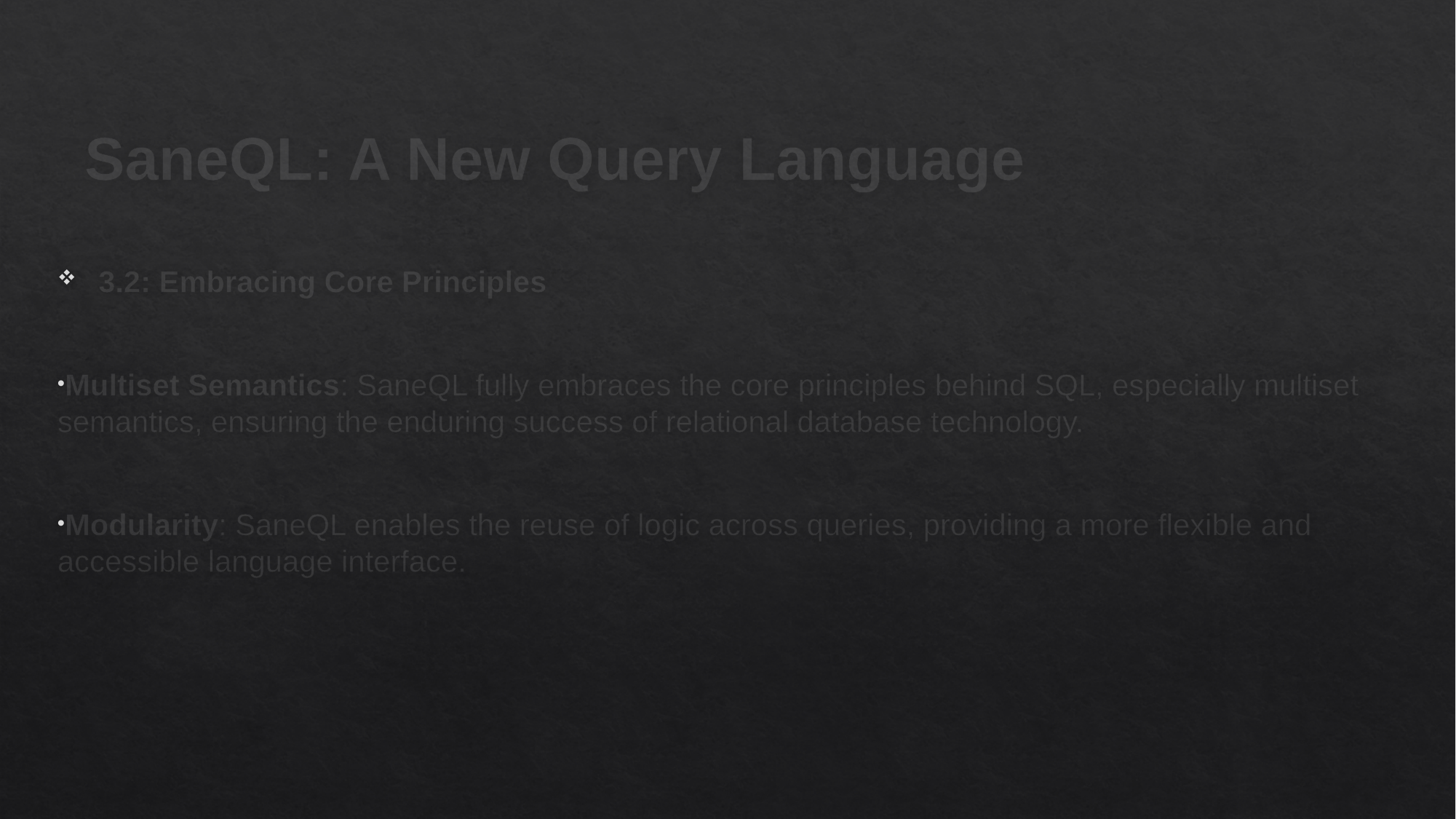

# SaneQL: A New Query Language
3.2: Embracing Core Principles

Multiset Semantics: SaneQL fully embraces the core principles behind SQL, especially multiset semantics, ensuring the enduring success of relational database technology.

Modularity: SaneQL enables the reuse of logic across queries, providing a more flexible and accessible language interface.